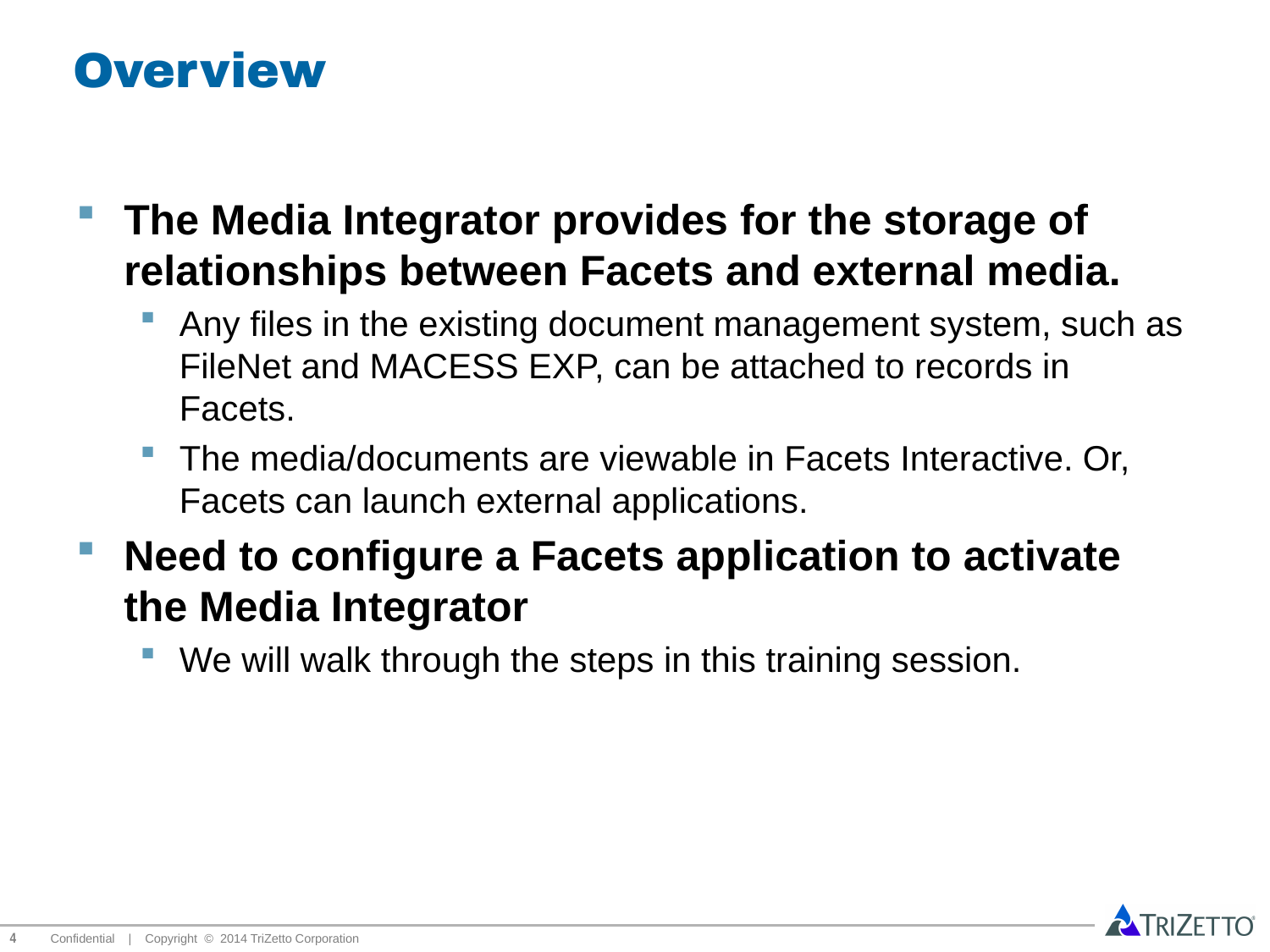

# Overview
The Media Integrator provides for the storage of relationships between Facets and external media.
Any files in the existing document management system, such as FileNet and MACESS EXP, can be attached to records in Facets.
The media/documents are viewable in Facets Interactive. Or, Facets can launch external applications.
Need to configure a Facets application to activate the Media Integrator
We will walk through the steps in this training session.